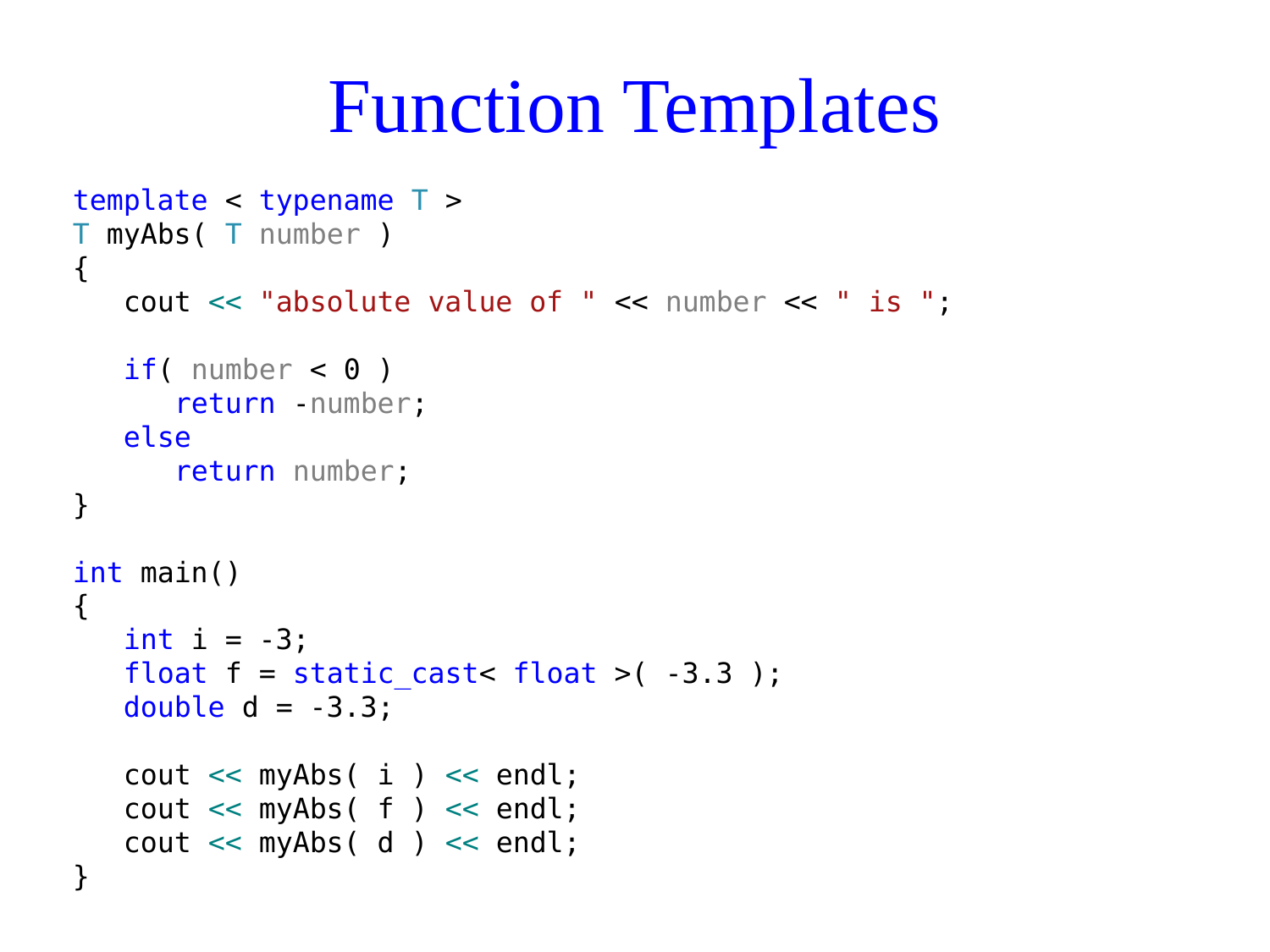

# Function Templates
template < typename T >
T myAbs( T number )
{
   cout << "absolute value of " << number << " is ";

   if( number < 0 )
      return -number;
   else
      return number;
}

int main()
{
   int i = -3;
   float f = static_cast< float >( -3.3 );
   double d = -3.3;

   cout << myAbs( i ) << endl;
   cout << myAbs( f ) << endl;
   cout << myAbs( d ) << endl;
}